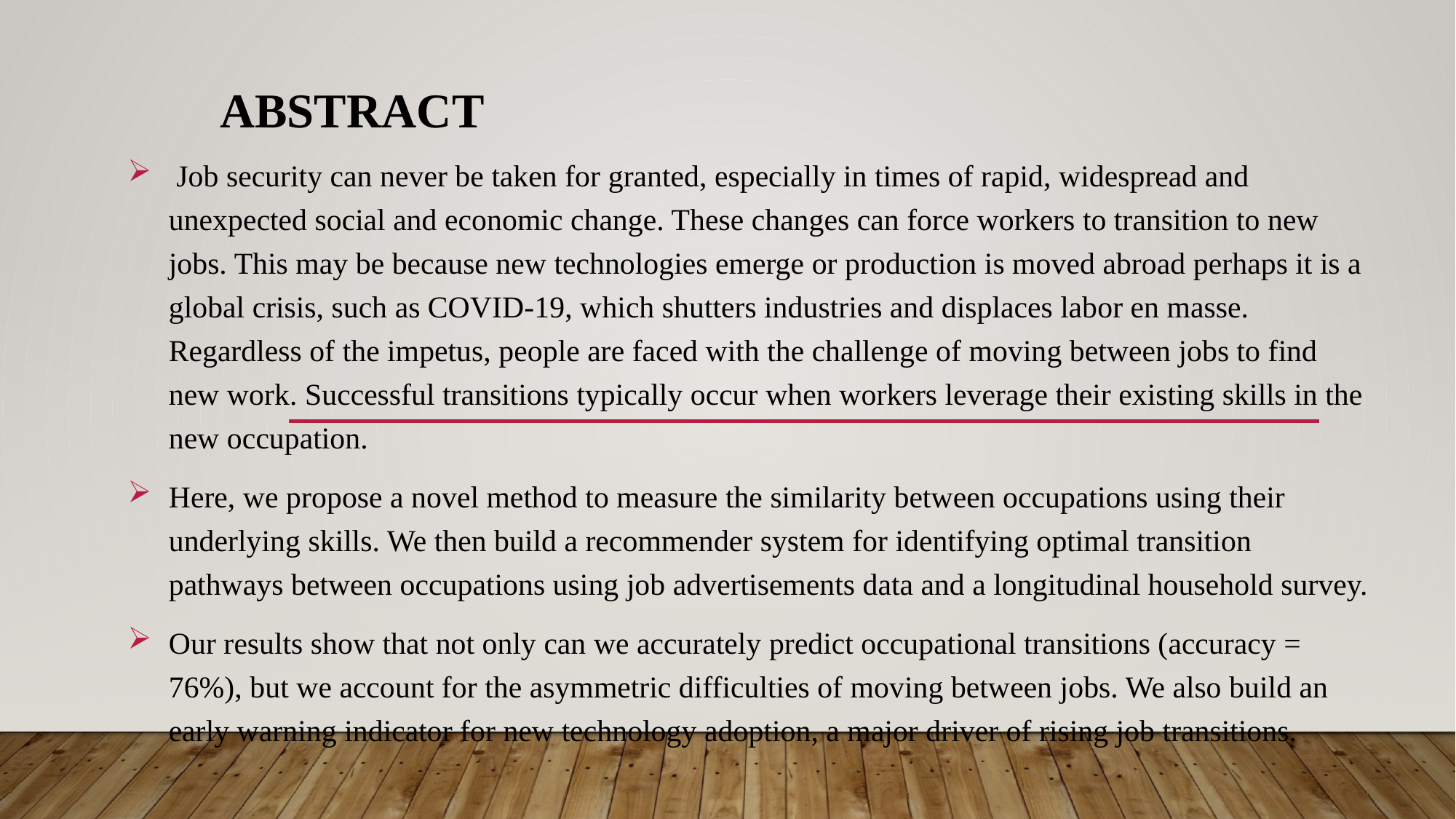

# ABSTRACT
 Job security can never be taken for granted, especially in times of rapid, widespread and unexpected social and economic change. These changes can force workers to transition to new jobs. This may be because new technologies emerge or production is moved abroad perhaps it is a global crisis, such as COVID-19, which shutters industries and displaces labor en masse. Regardless of the impetus, people are faced with the challenge of moving between jobs to find new work. Successful transitions typically occur when workers leverage their existing skills in the new occupation.
Here, we propose a novel method to measure the similarity between occupations using their underlying skills. We then build a recommender system for identifying optimal transition pathways between occupations using job advertisements data and a longitudinal household survey.
Our results show that not only can we accurately predict occupational transitions (accuracy = 76%), but we account for the asymmetric difficulties of moving between jobs. We also build an early warning indicator for new technology adoption, a major driver of rising job transitions.